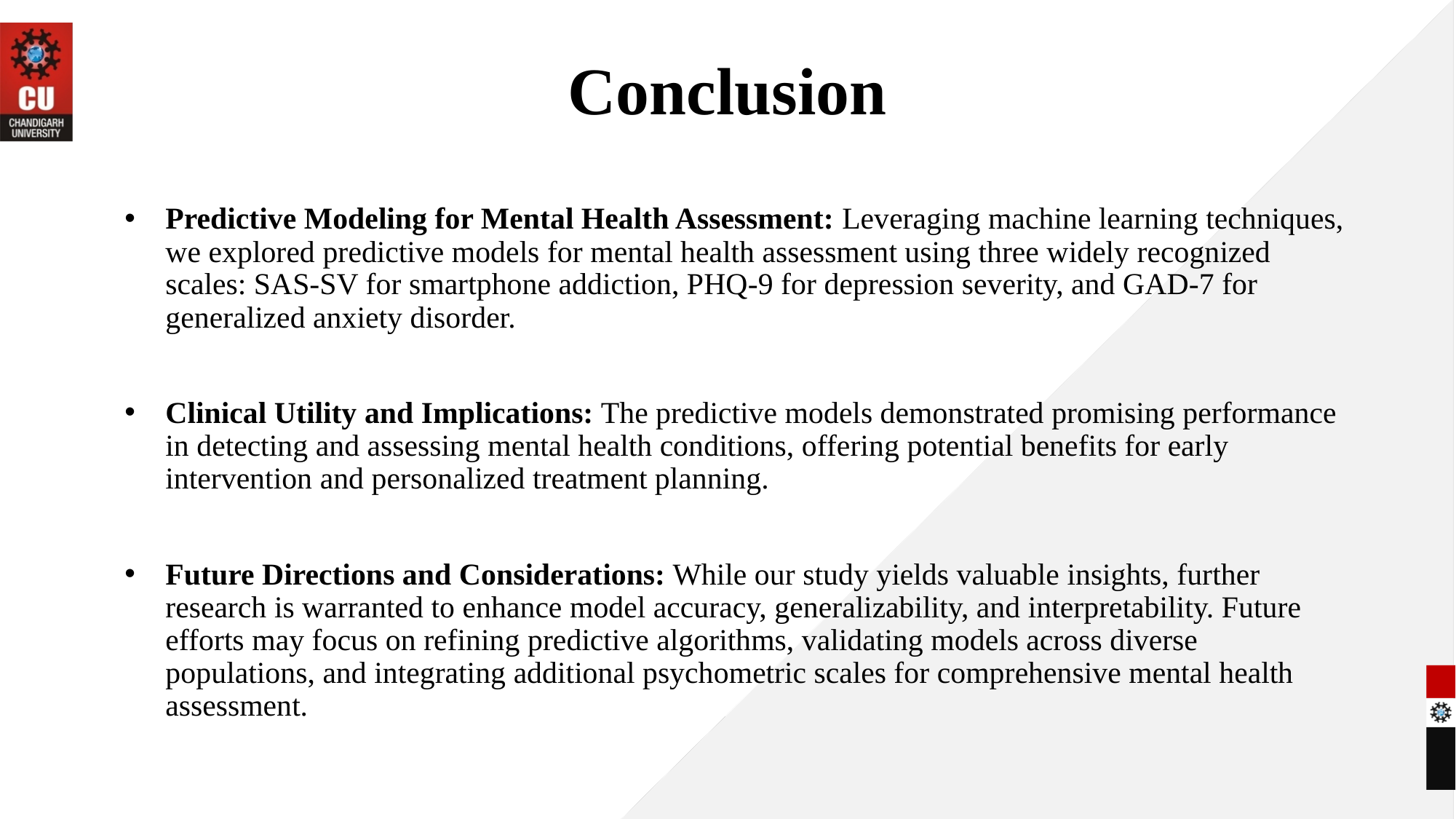

# Conclusion
Predictive Modeling for Mental Health Assessment: Leveraging machine learning techniques, we explored predictive models for mental health assessment using three widely recognized scales: SAS-SV for smartphone addiction, PHQ-9 for depression severity, and GAD-7 for generalized anxiety disorder.

Clinical Utility and Implications: The predictive models demonstrated promising performance in detecting and assessing mental health conditions, offering potential benefits for early intervention and personalized treatment planning.

Future Directions and Considerations: While our study yields valuable insights, further research is warranted to enhance model accuracy, generalizability, and interpretability. Future efforts may focus on refining predictive algorithms, validating models across diverse populations, and integrating additional psychometric scales for comprehensive mental health assessment.
19